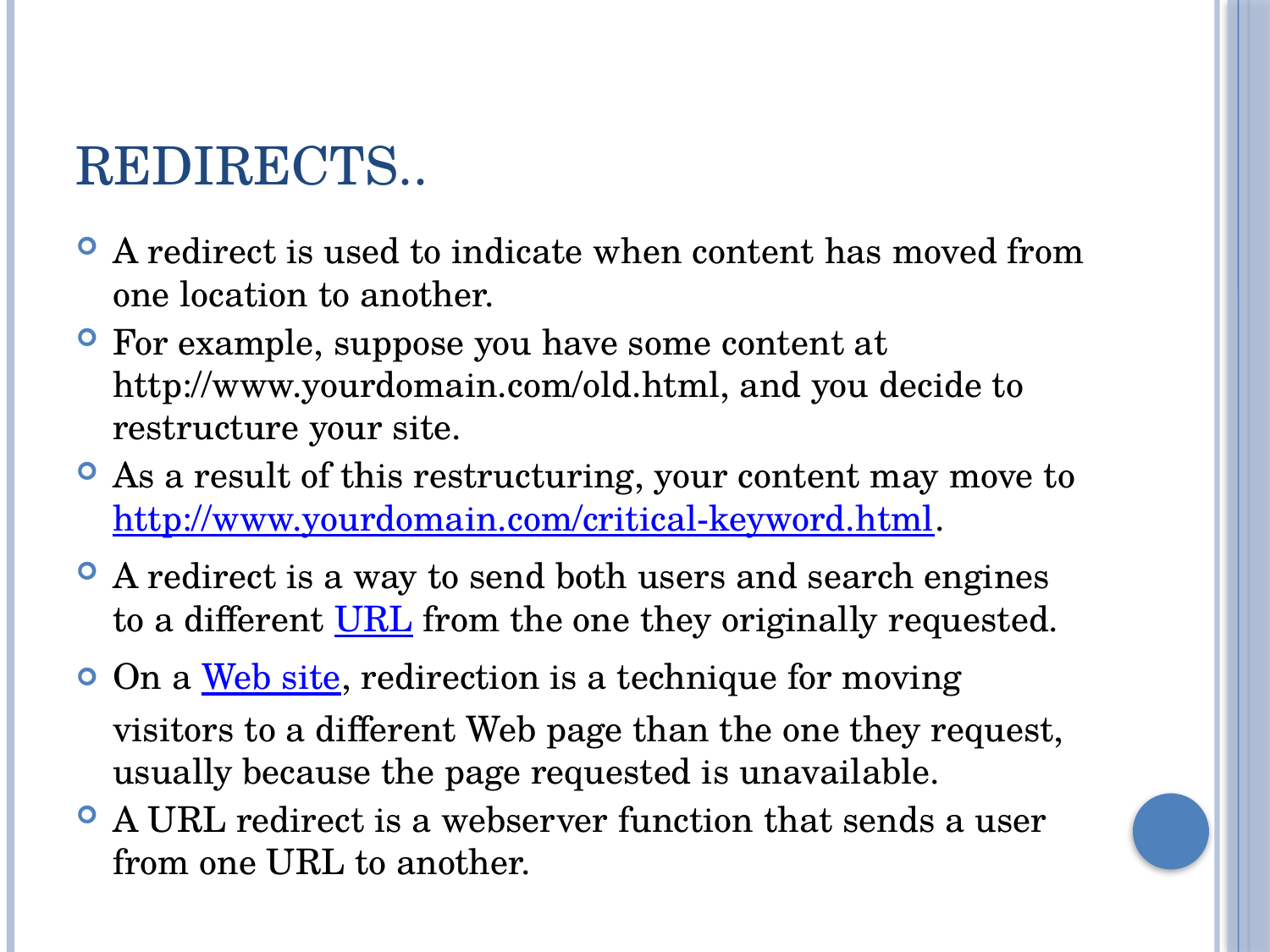

# Redirects..
A redirect is used to indicate when content has moved from one location to another.
For example, suppose you have some content at http://www.yourdomain.com/old.html, and you decide to restructure your site.
As a result of this restructuring, your content may move to http://www.yourdomain.com/critical-keyword.html.
A redirect is a way to send both users and search engines to a different URL from the one they originally requested.
On a Web site, redirection is a technique for moving visitors to a different Web page than the one they request, usually because the page requested is unavailable.
A URL redirect is a webserver function that sends a user from one URL to another.